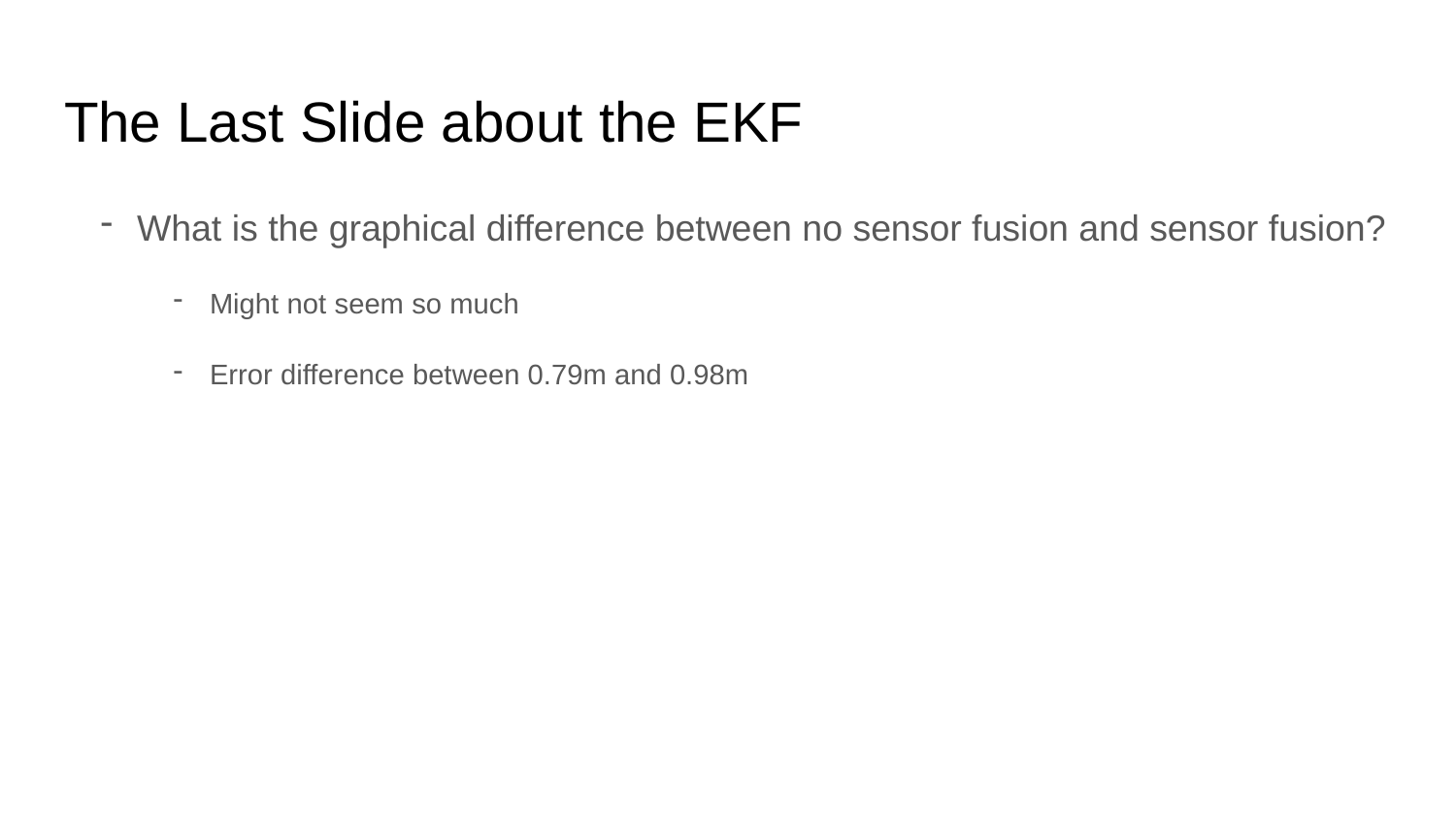

# The Last Slide about the EKF
What is the graphical difference between no sensor fusion and sensor fusion?
Might not seem so much
Error difference between 0.79m and 0.98m